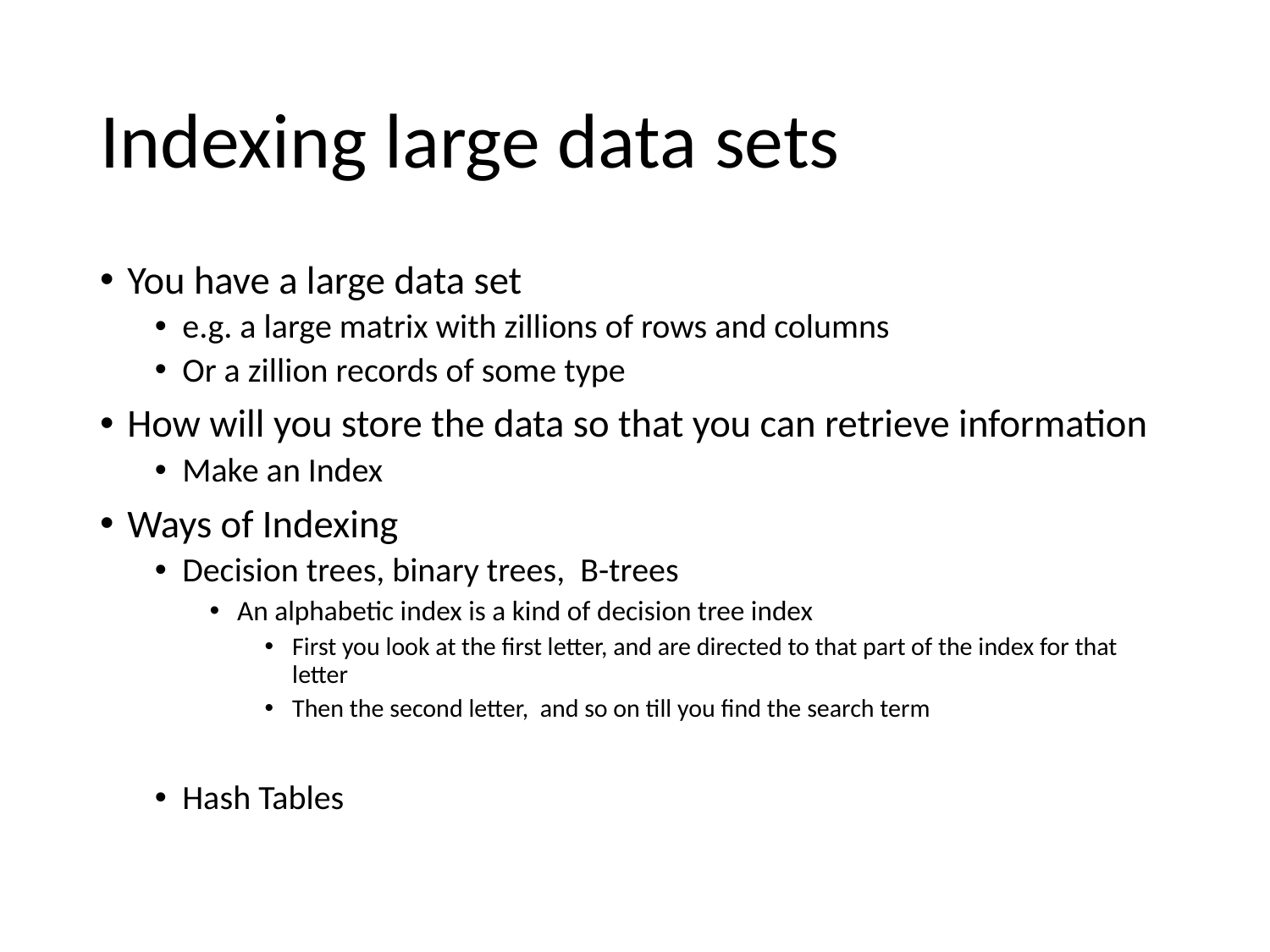

# Indexing large data sets
You have a large data set
e.g. a large matrix with zillions of rows and columns
Or a zillion records of some type
How will you store the data so that you can retrieve information
Make an Index
Ways of Indexing
Decision trees, binary trees,  B-trees
An alphabetic index is a kind of decision tree index
First you look at the first letter, and are directed to that part of the index for that letter
Then the second letter,  and so on till you find the search term

Hash Tables